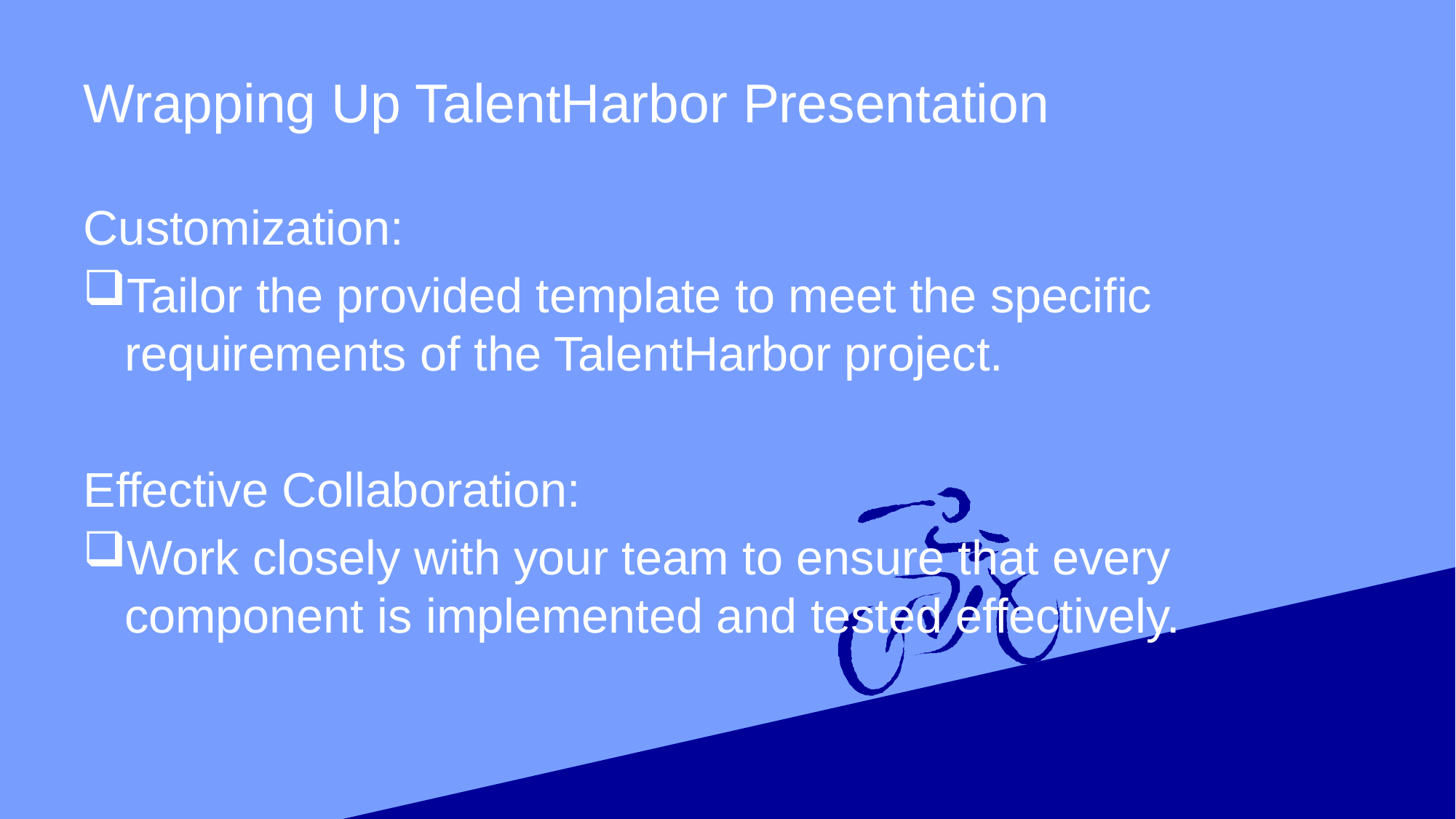

# Wrapping Up TalentHarbor Presentation
Customization:
Tailor the provided template to meet the specific requirements of the TalentHarbor project.

Effective Collaboration:
Work closely with your team to ensure that every component is implemented and tested effectively.